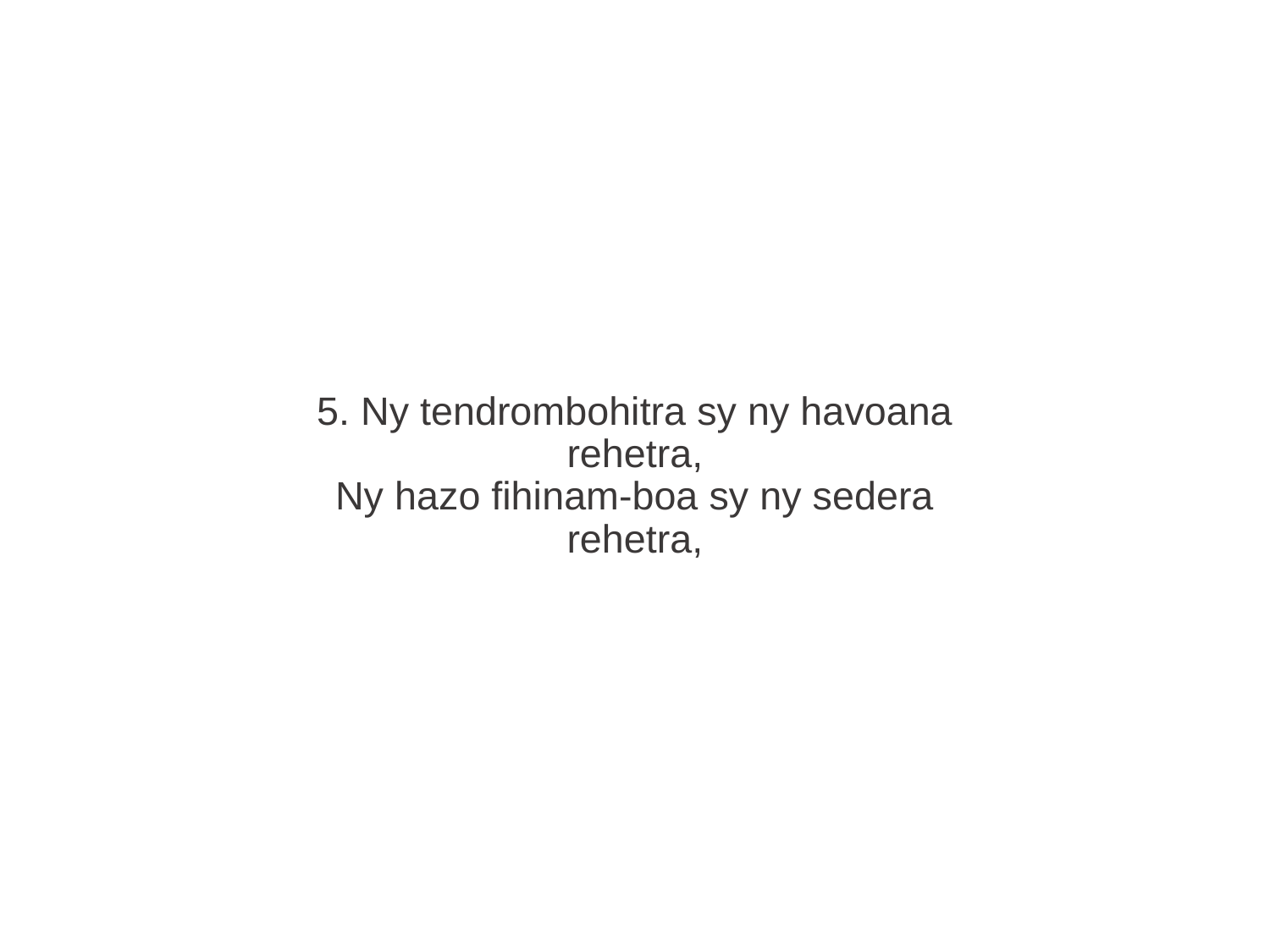

5. Ny tendrombohitra sy ny havoana
rehetra,
Ny hazo fihinam-boa sy ny sedera
rehetra,